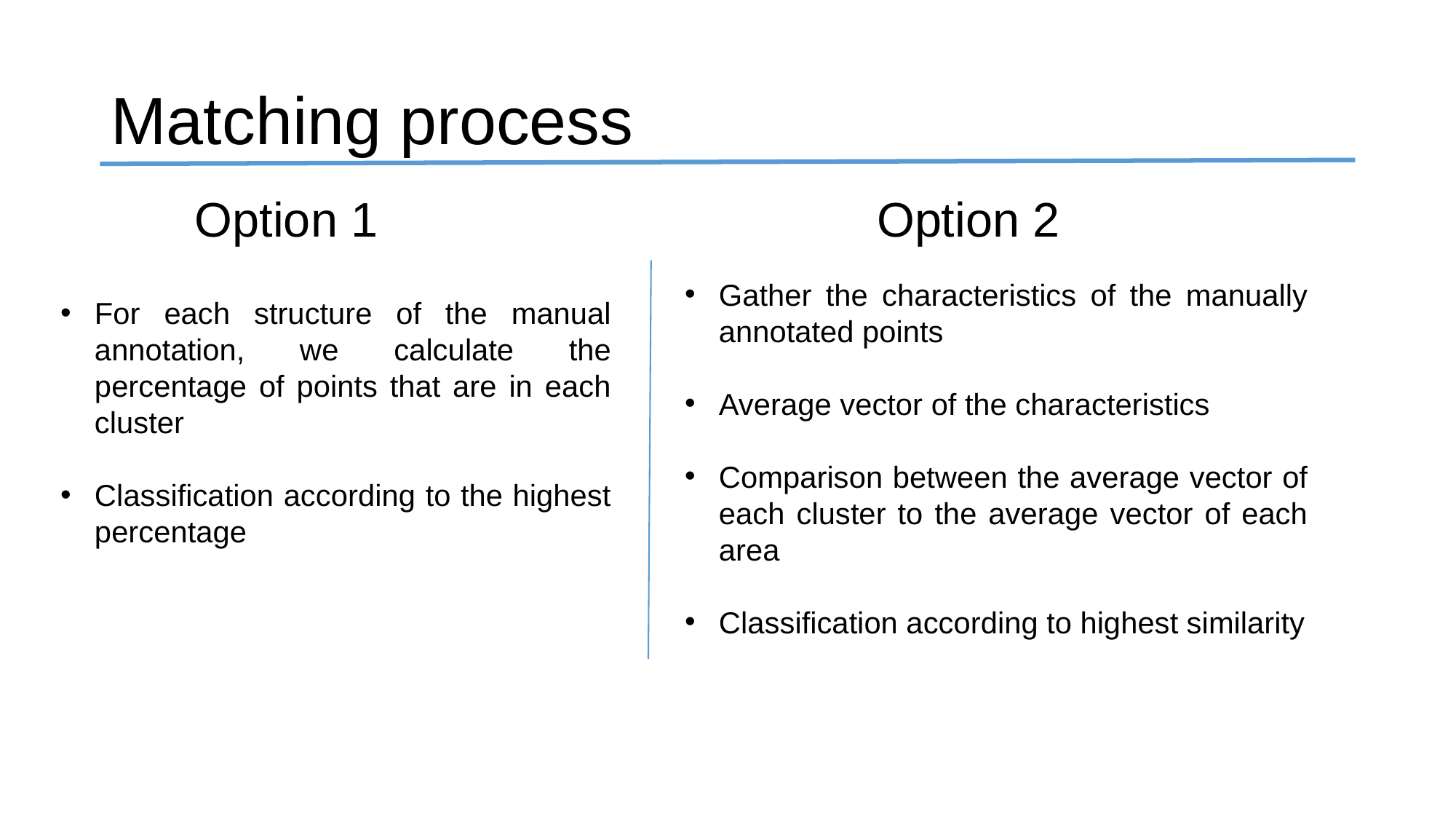

# Matching process
Option 2
Option 1
Gather the characteristics of the manually annotated points

Average vector of the characteristics

Comparison between the average vector of each cluster to the average vector of each area

Classification according to highest similarity
For each structure of the manual annotation, we calculate the percentage of points that are in each cluster

Classification according to the highest percentage